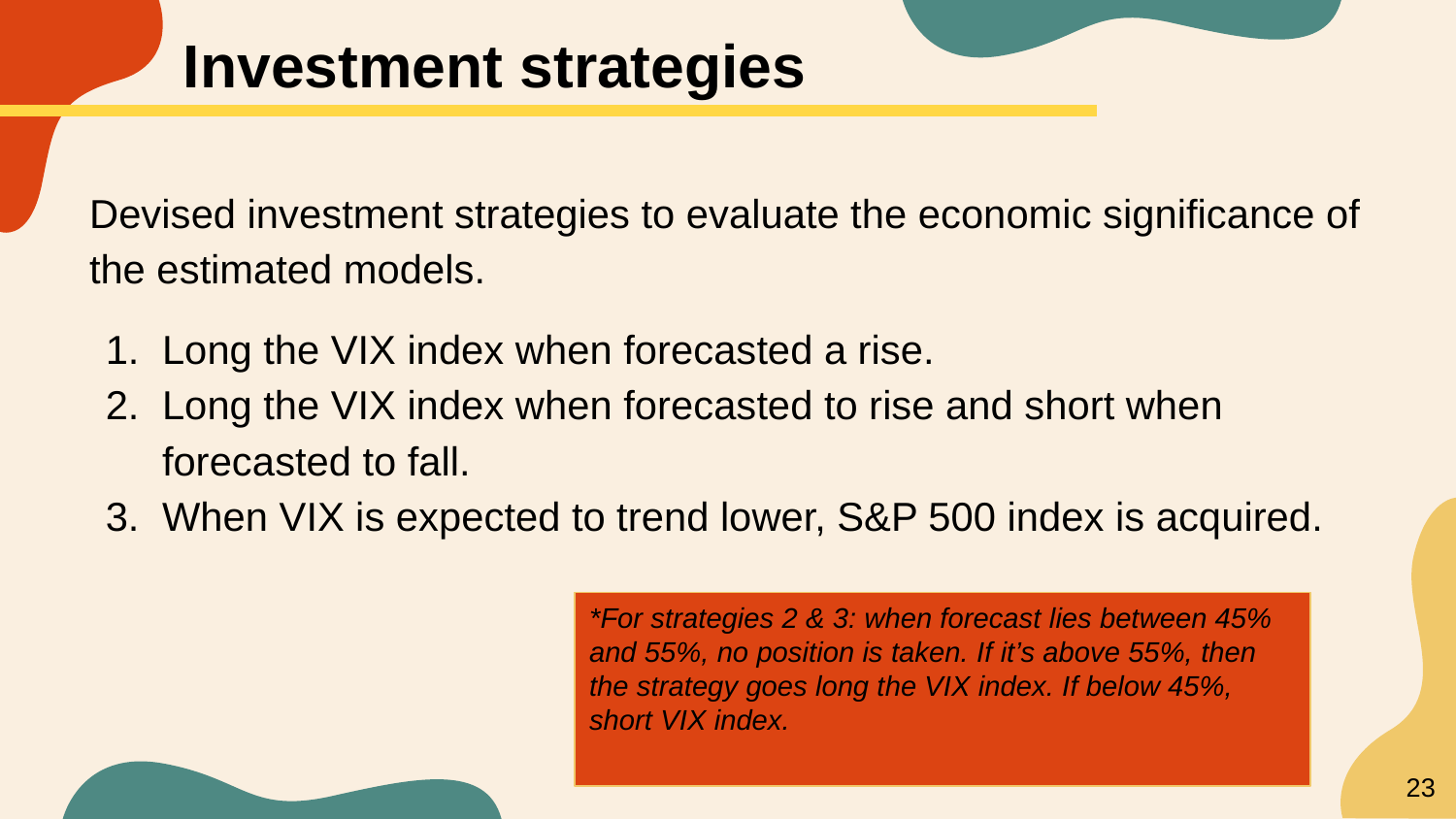

Investment strategies

Devised investment strategies to evaluate the economic significance of the estimated models.
Long the VIX index when forecasted a rise.
Long the VIX index when forecasted to rise and short when forecasted to fall.
When VIX is expected to trend lower, S&P 500 index is acquired.
*For strategies 2 & 3: when forecast lies between 45% and 55%, no position is taken. If it’s above 55%, then the strategy goes long the VIX index. If below 45%, short VIX index.

23